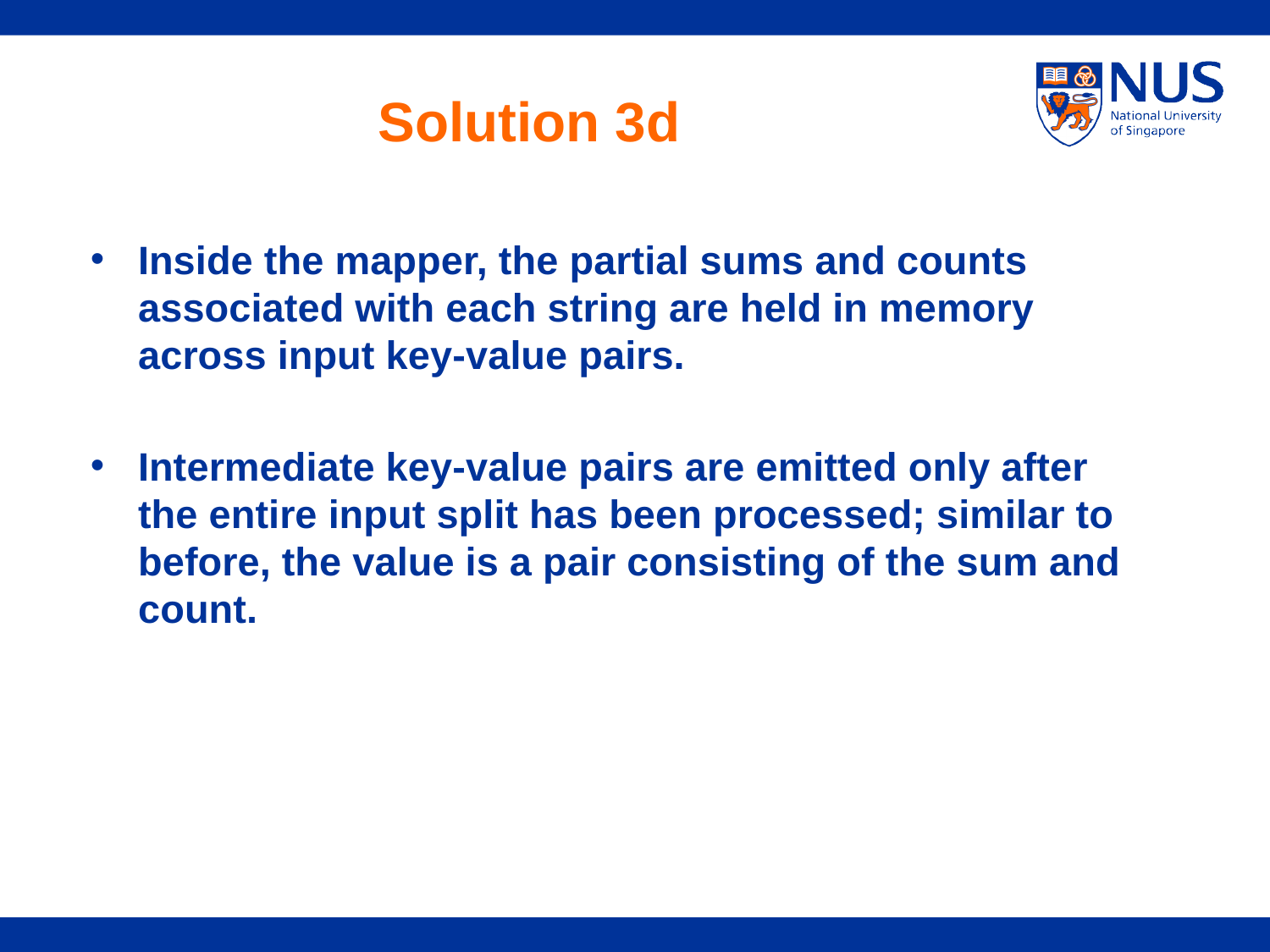

# Solution 3d
Inside the mapper, the partial sums and counts associated with each string are held in memory across input key-value pairs.

Intermediate key-value pairs are emitted only after the entire input split has been processed; similar to before, the value is a pair consisting of the sum and count.
17